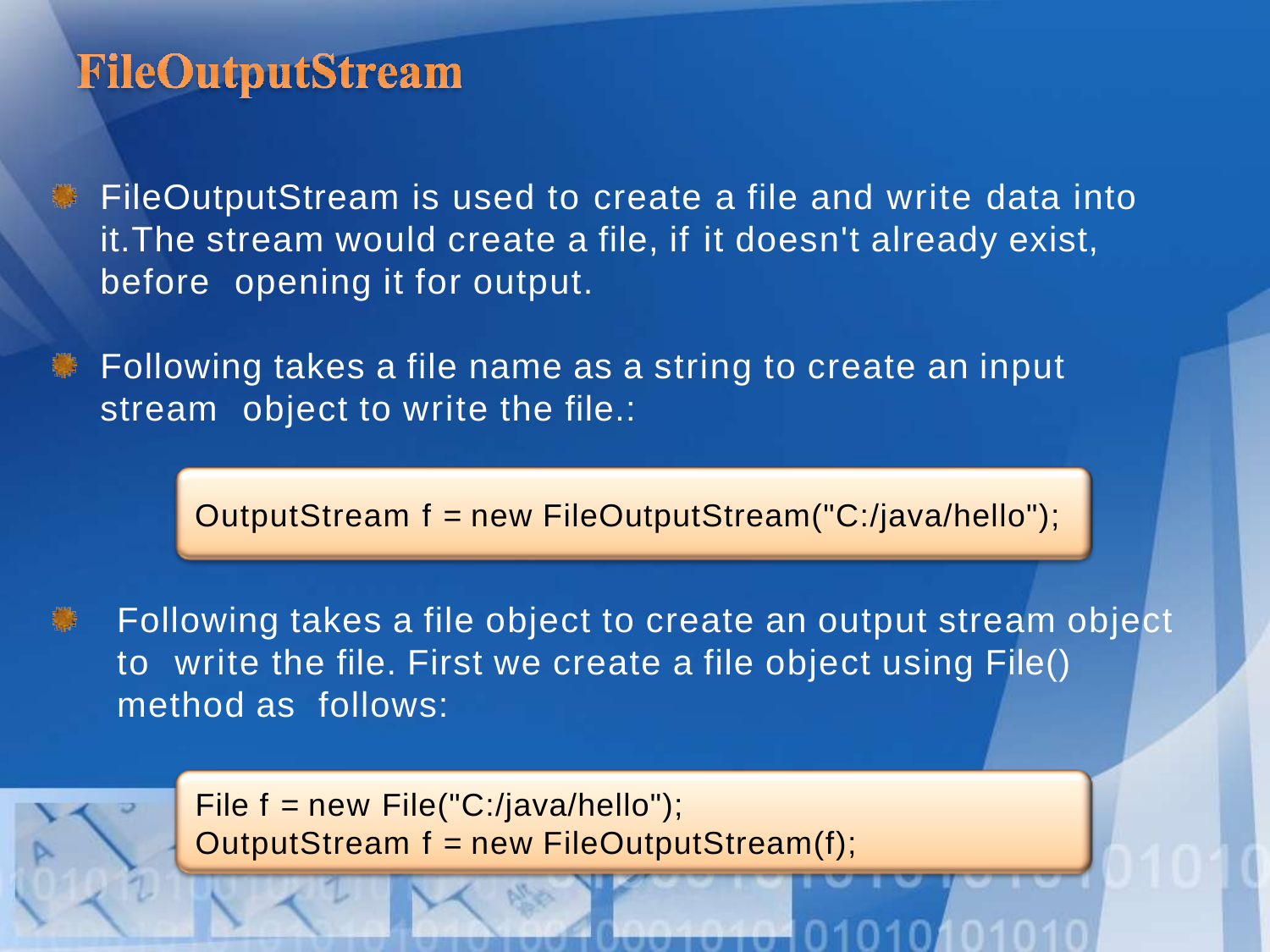

# FileOutputStream is used to create a file and write data into  it.The stream would create a file, if it doesn't already exist, before  opening it for output.
Following takes a file name as a string to create an input stream  object to write the file.:

OutputStream f = new FileOutputStream("C:/java/hello");
Following takes a file object to create an output stream object to  write the file. First we create a file object using File() method as  follows:

File f = new File("C:/java/hello");  OutputStream f = new FileOutputStream(f);